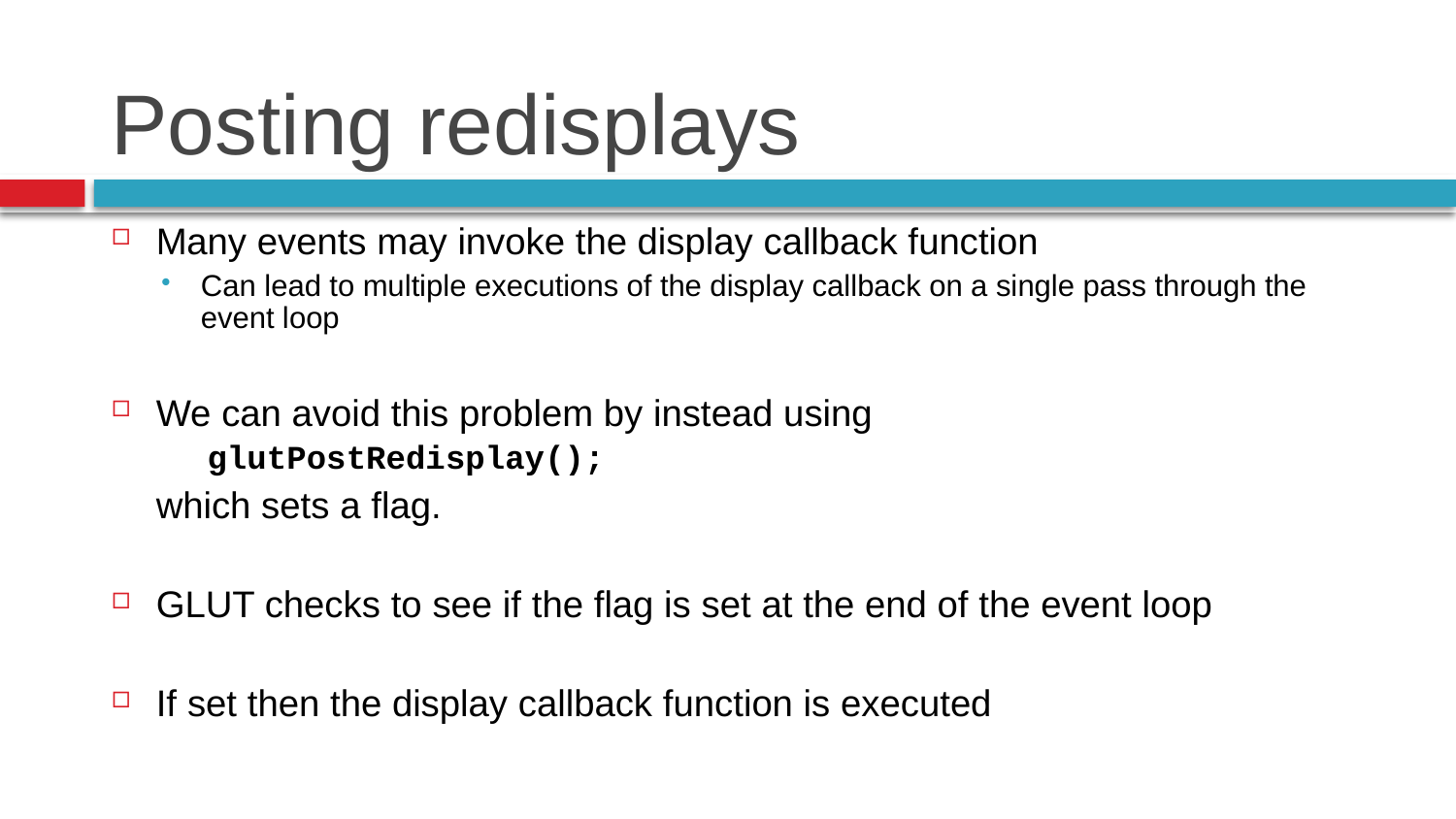

# Posting redisplays
Many events may invoke the display callback function
Can lead to multiple executions of the display callback on a single pass through the event loop

We can avoid this problem by instead using
glutPostRedisplay();
    	which sets a flag.

GLUT checks to see if the flag is set at the end of the event loop

If set then the display callback function is executed